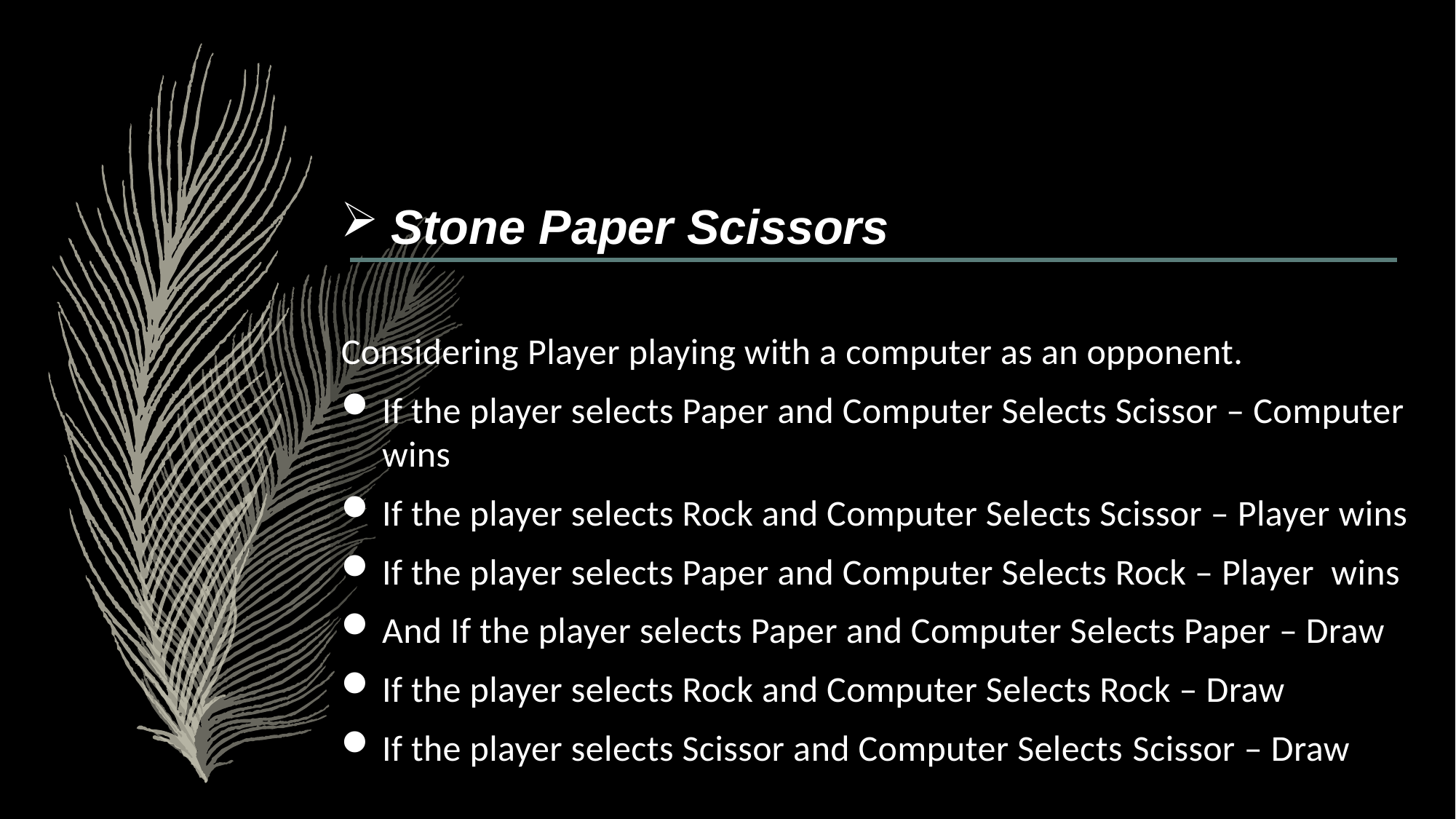

Stone Paper Scissors

Considering Player playing with a computer as an opponent.
If the player selects Paper and Computer Selects Scissor – Computer wins
If the player selects Rock and Computer Selects Scissor – Player wins
If the player selects Paper and Computer Selects Rock – Player  wins
And If the player selects Paper and Computer Selects Paper – Draw
If the player selects Rock and Computer Selects Rock – Draw
If the player selects Scissor and Computer Selects Scissor – Draw